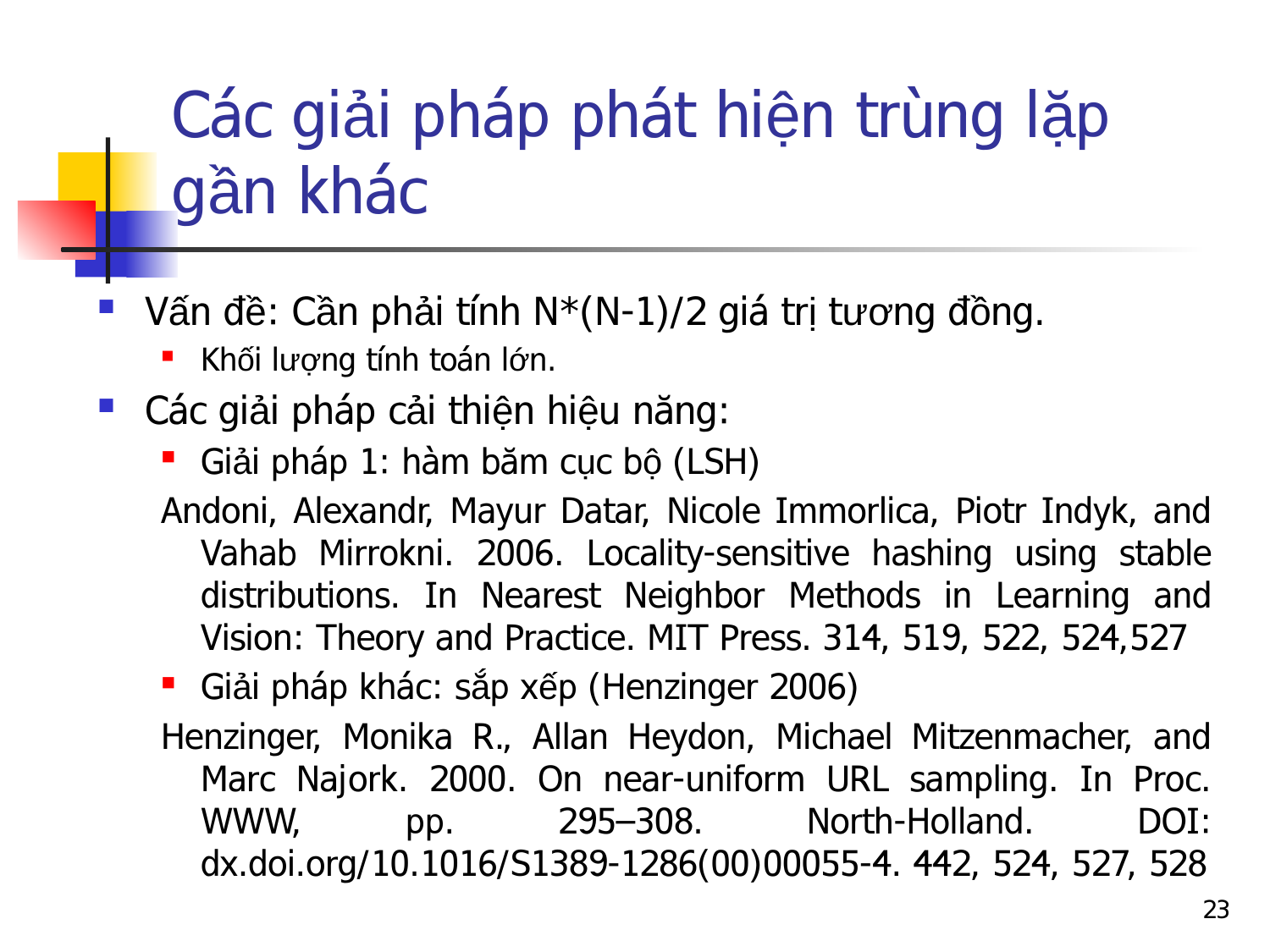

# Các giải pháp phát hiện trùng lặp gần khác
Vấn đề: Cần phải tính N*(N-1)/2 giá trị tương đồng.
Khối lượng tính toán lớn.
Các giải pháp cải thiện hiệu năng:
Giải pháp 1: hàm băm cục bộ (LSH)
Andoni, Alexandr, Mayur Datar, Nicole Immorlica, Piotr Indyk, and Vahab Mirrokni. 2006. Locality-sensitive hashing using stable distributions. In Nearest Neighbor Methods in Learning and Vision: Theory and Practice. MIT Press. 314, 519, 522, 524,527
Giải pháp khác: sắp xếp (Henzinger 2006)
Henzinger, Monika R., Allan Heydon, Michael Mitzenmacher, and Marc Najork. 2000. On near-uniform URL sampling. In Proc. WWW, pp. 295–308. North-Holland. DOI: dx.doi.org/10.1016/S1389-1286(00)00055-4. 442, 524, 527, 528
23